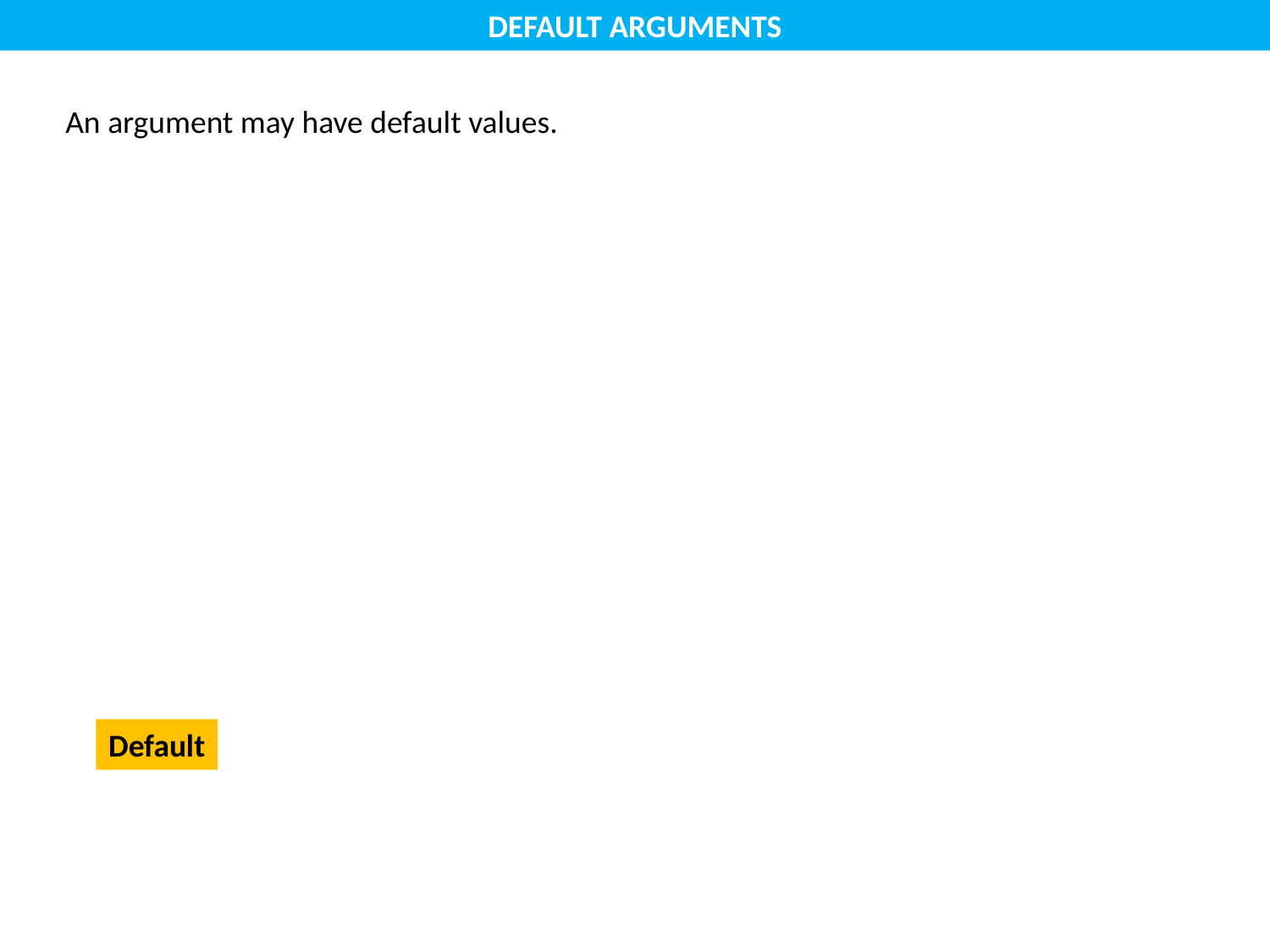

DEFAULT ARGUMENTS
An argument may have default values.

Default